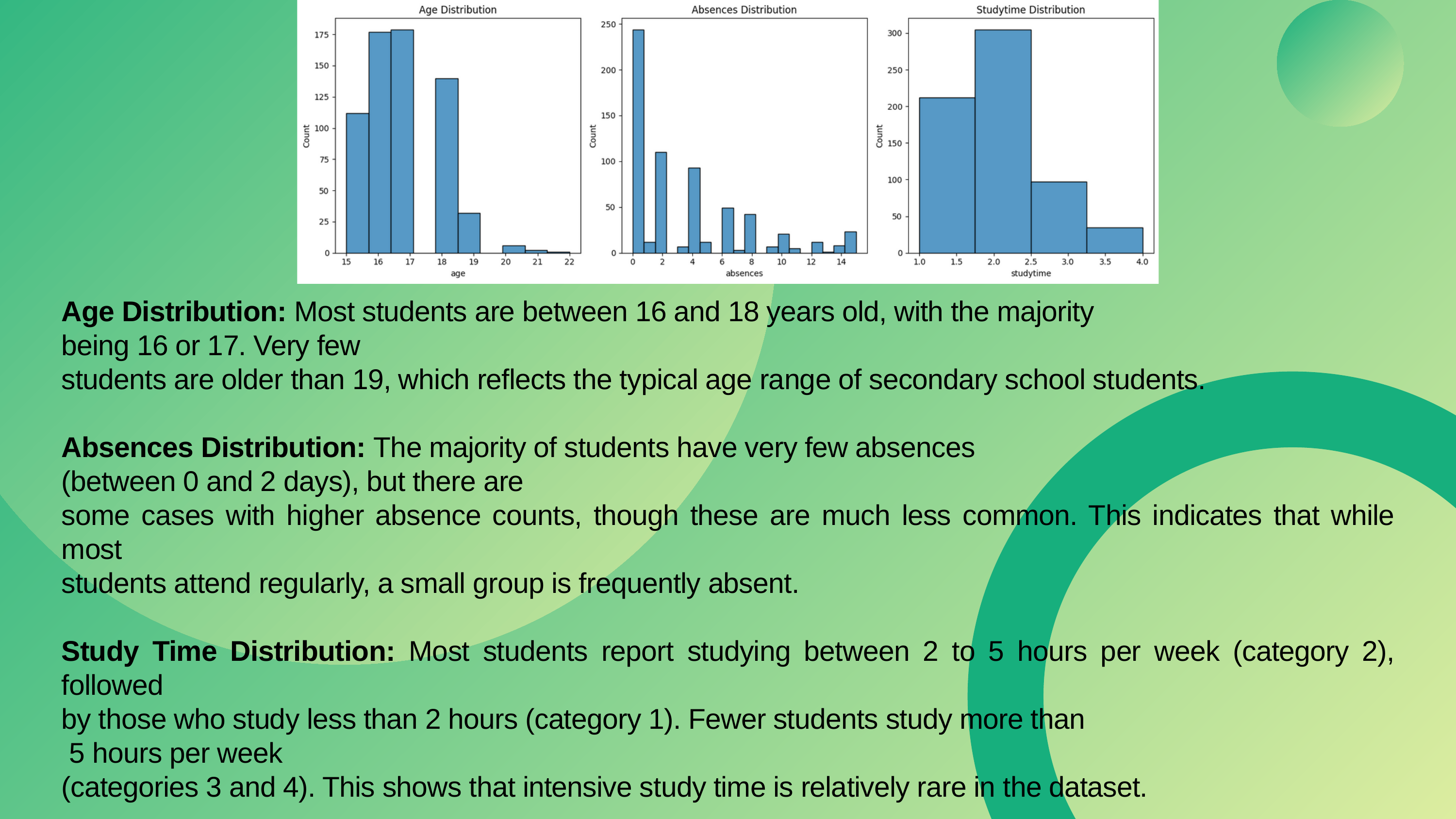

Age Distribution: Most students are between 16 and 18 years old, with the majority
being 16 or 17. Very few
students are older than 19, which reflects the typical age range of secondary school students.

Absences Distribution: The majority of students have very few absences
(between 0 and 2 days), but there are
some cases with higher absence counts, though these are much less common. This indicates that while most
students attend regularly, a small group is frequently absent.

Study Time Distribution: Most students report studying between 2 to 5 hours per week (category 2), followed
by those who study less than 2 hours (category 1). Fewer students study more than
 5 hours per week
(categories 3 and 4). This shows that intensive study time is relatively rare in the dataset.